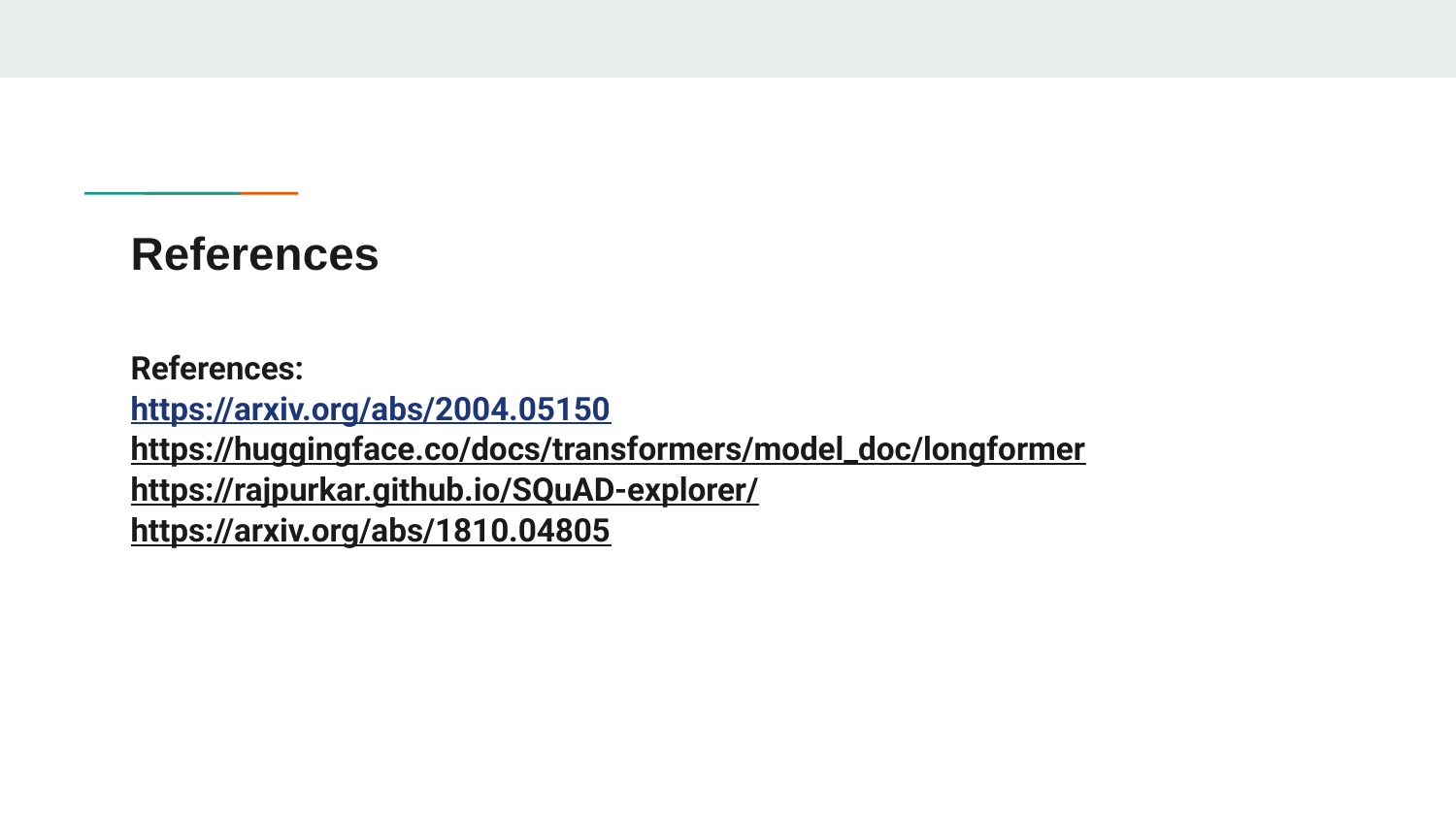

# References
References:
https://arxiv.org/abs/2004.05150
https://huggingface.co/docs/transformers/model_doc/longformer
https://rajpurkar.github.io/SQuAD-explorer/
https://arxiv.org/abs/1810.04805